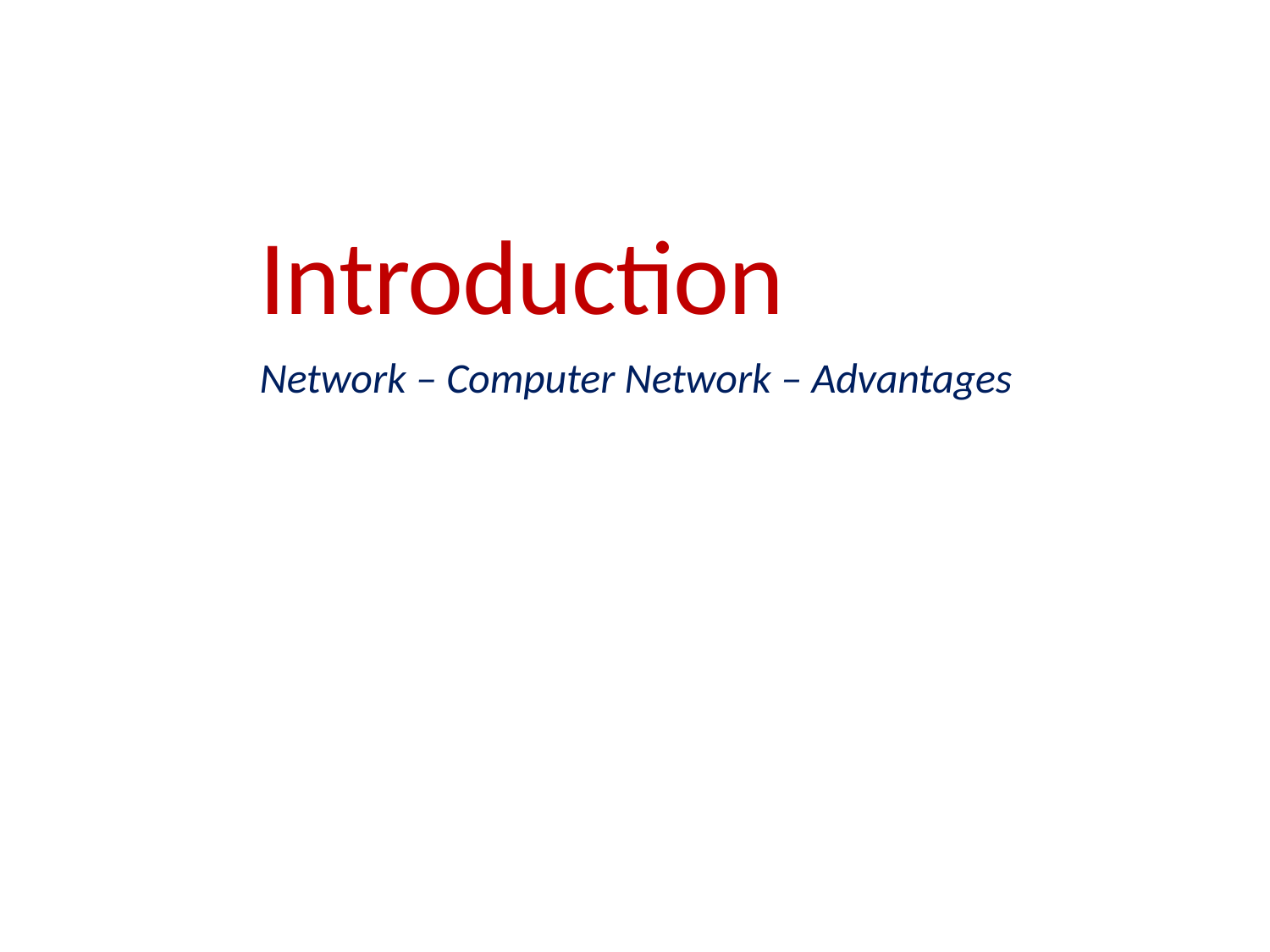

Introduction
Network – Computer Network – Advantages